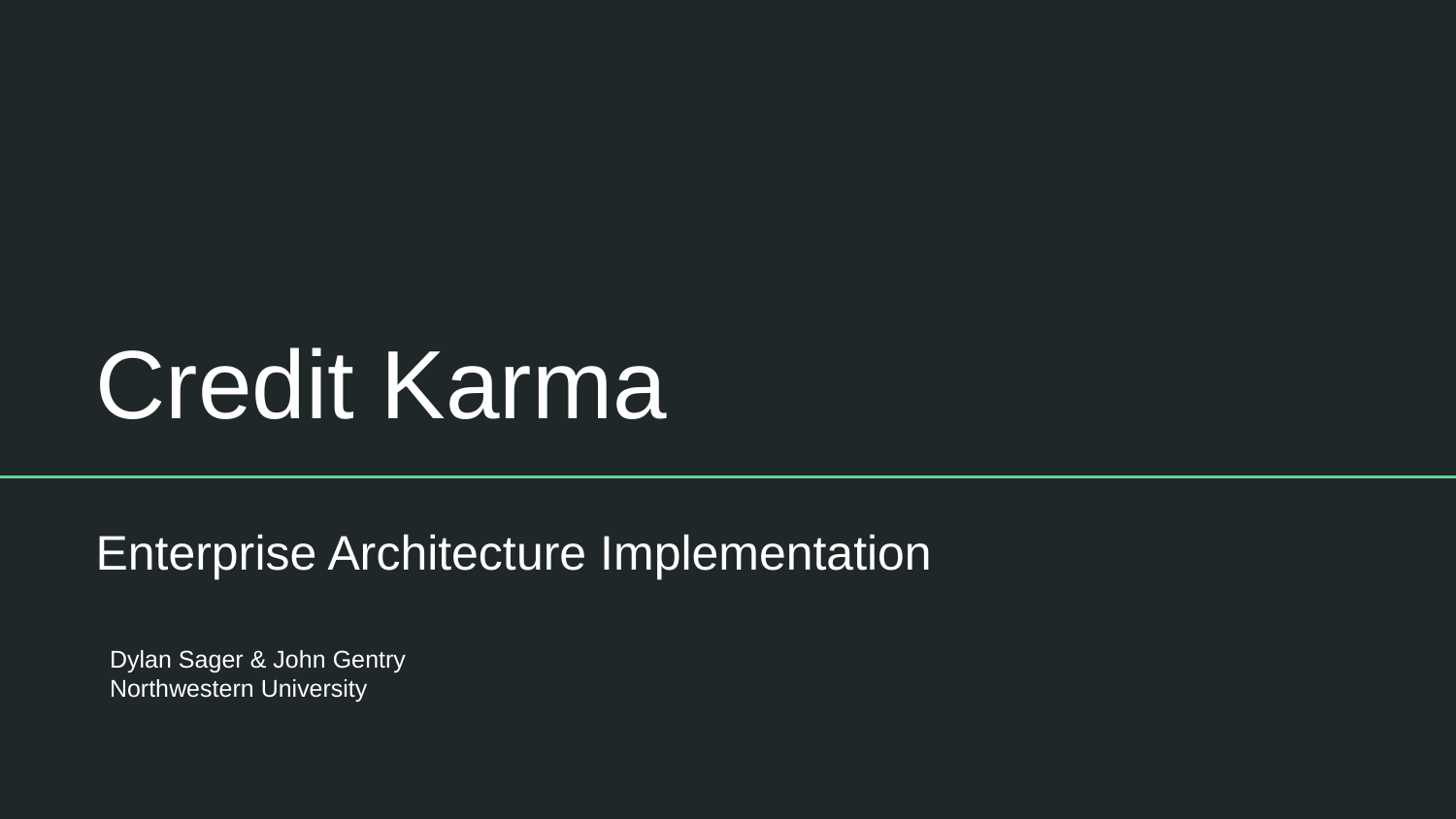

# Credit Karma
Enterprise Architecture Implementation
Dylan Sager & John Gentry
Northwestern University